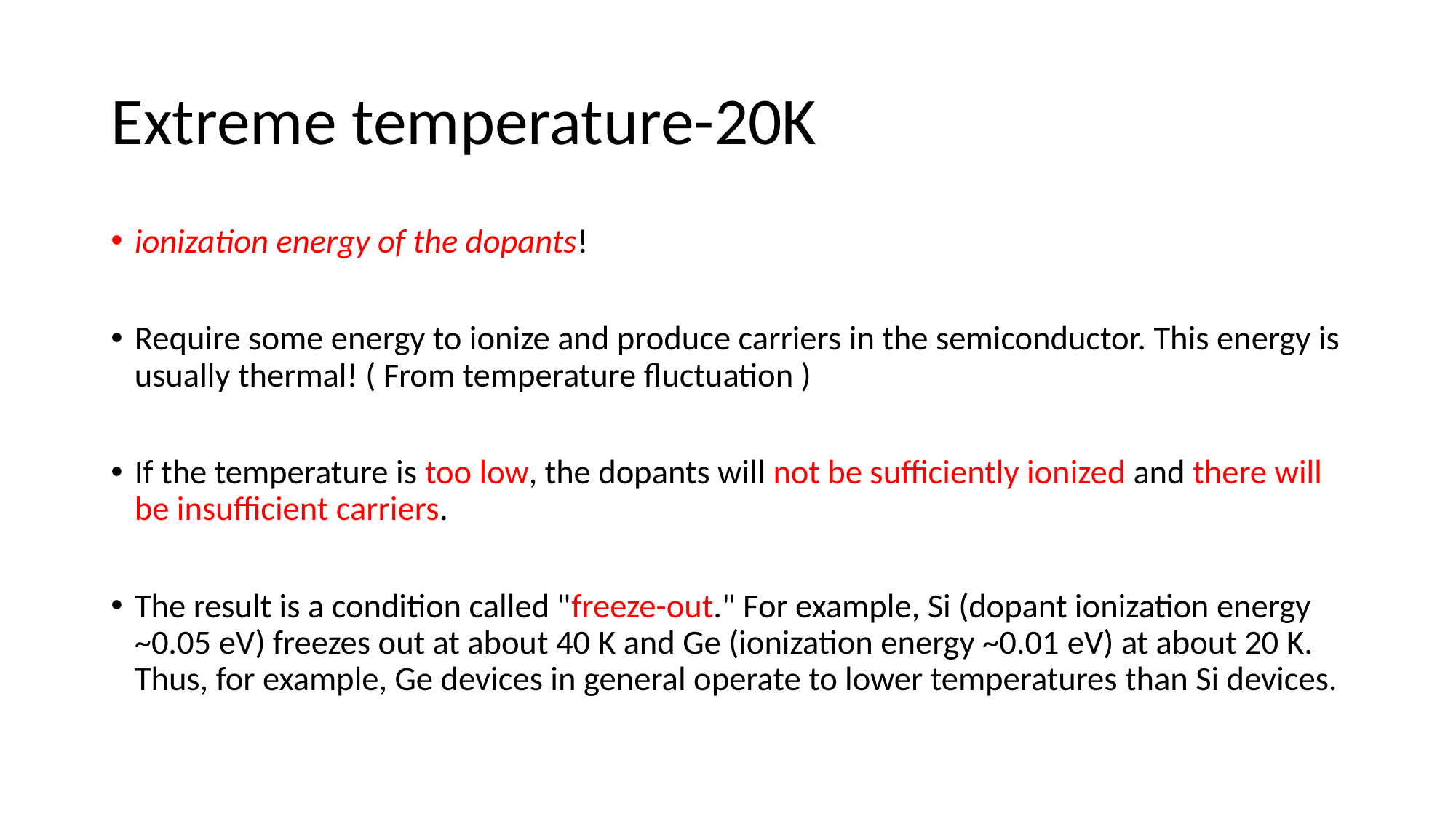

# Extreme temperature-20K
ionization energy of the dopants!

Require some energy to ionize and produce carriers in the semiconductor. This energy is usually thermal! ( From temperature fluctuation )

If the temperature is too low, the dopants will not be sufficiently ionized and there will be insufficient carriers.

The result is a condition called "freeze-out." For example, Si (dopant ionization energy ~0.05 eV) freezes out at about 40 K and Ge (ionization energy ~0.01 eV) at about 20 K. Thus, for example, Ge devices in general operate to lower temperatures than Si devices.